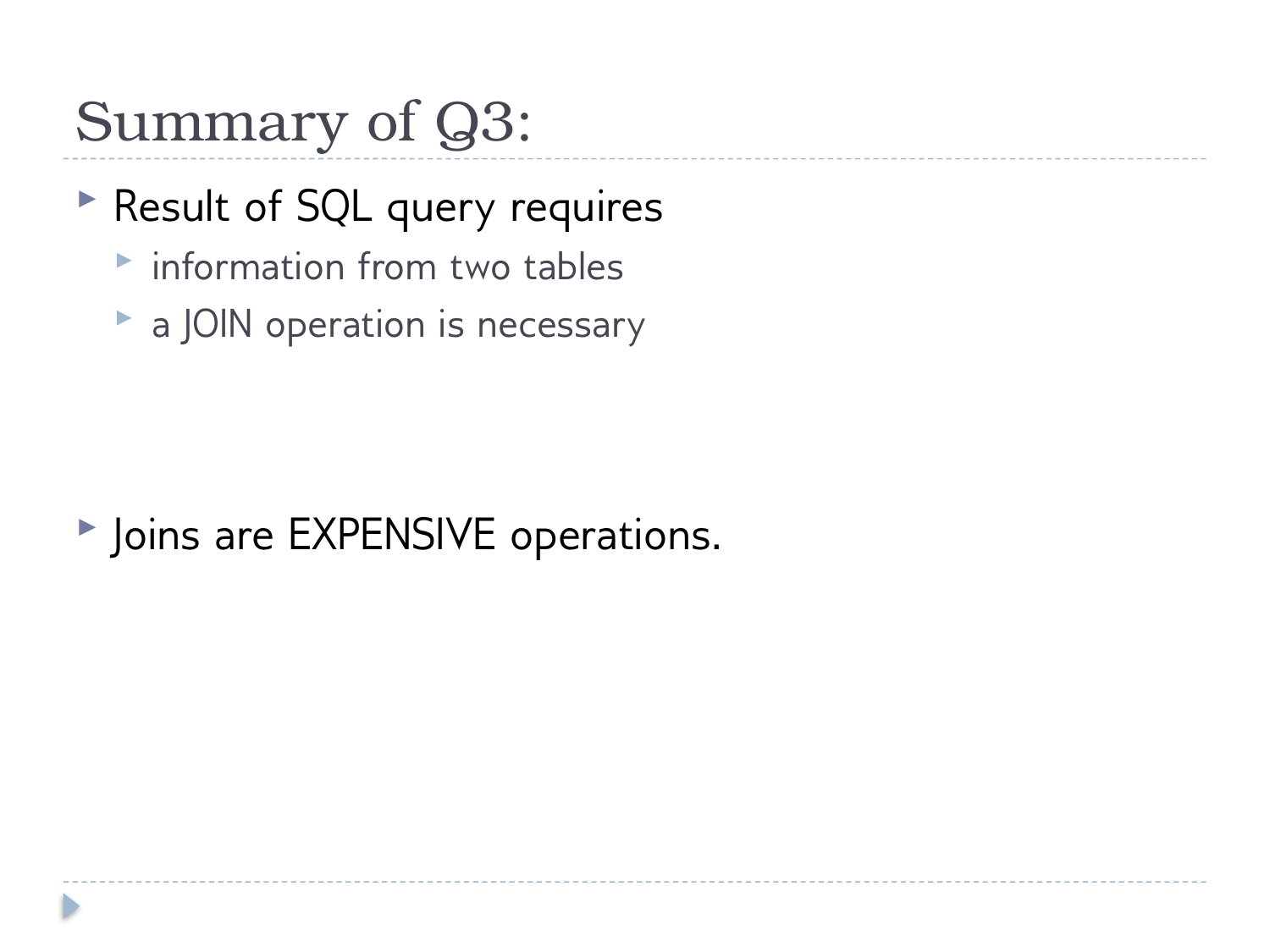

# Summary of Q3:
Result of SQL query requires
information from two tables
a JOIN operation is necessary

Joins are EXPENSIVE operations.